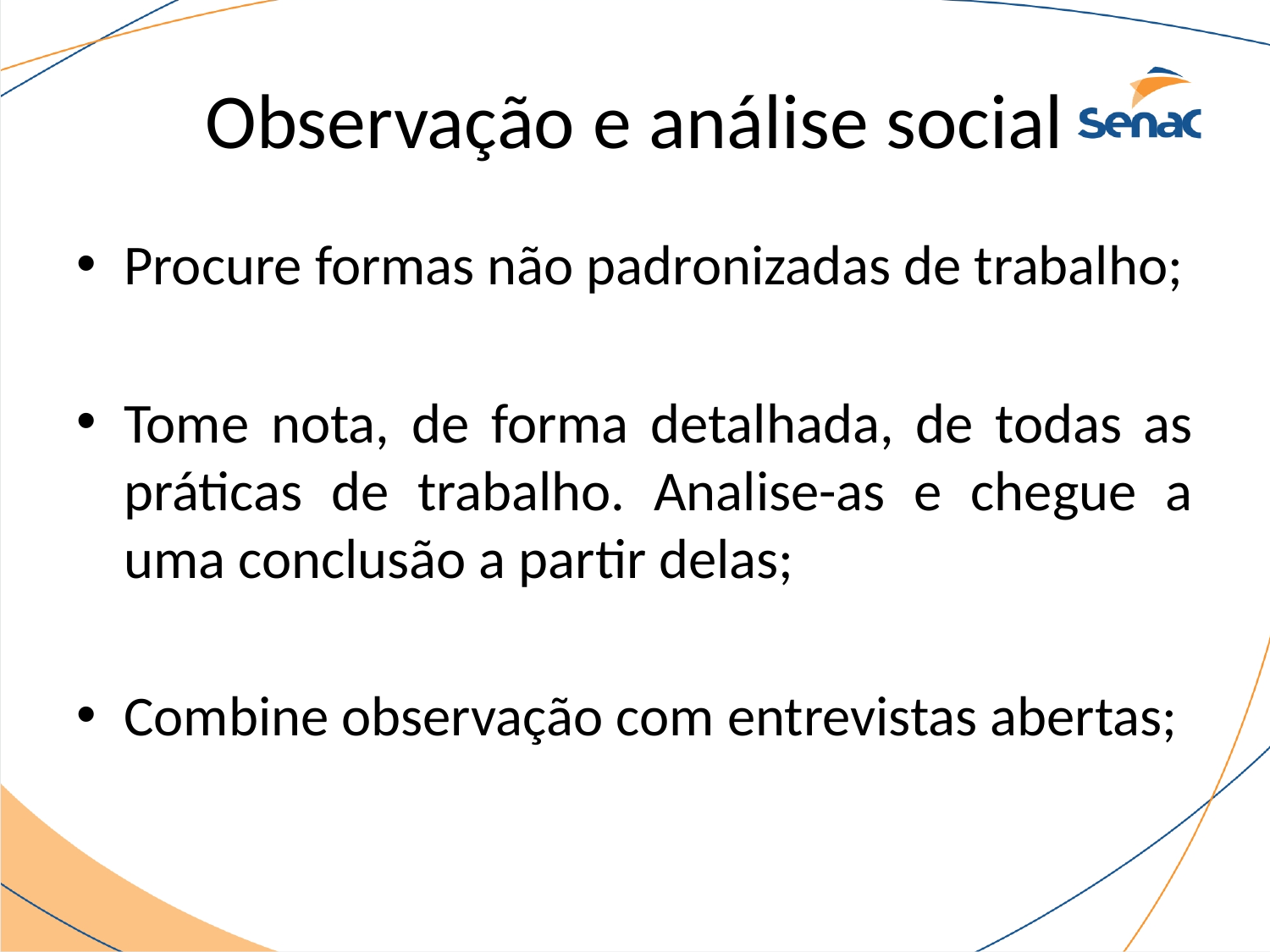

# Observação e análise social
Procure formas não padronizadas de trabalho;

Tome nota, de forma detalhada, de todas as práticas de trabalho. Analise-as e chegue a uma conclusão a partir delas;

Combine observação com entrevistas abertas;